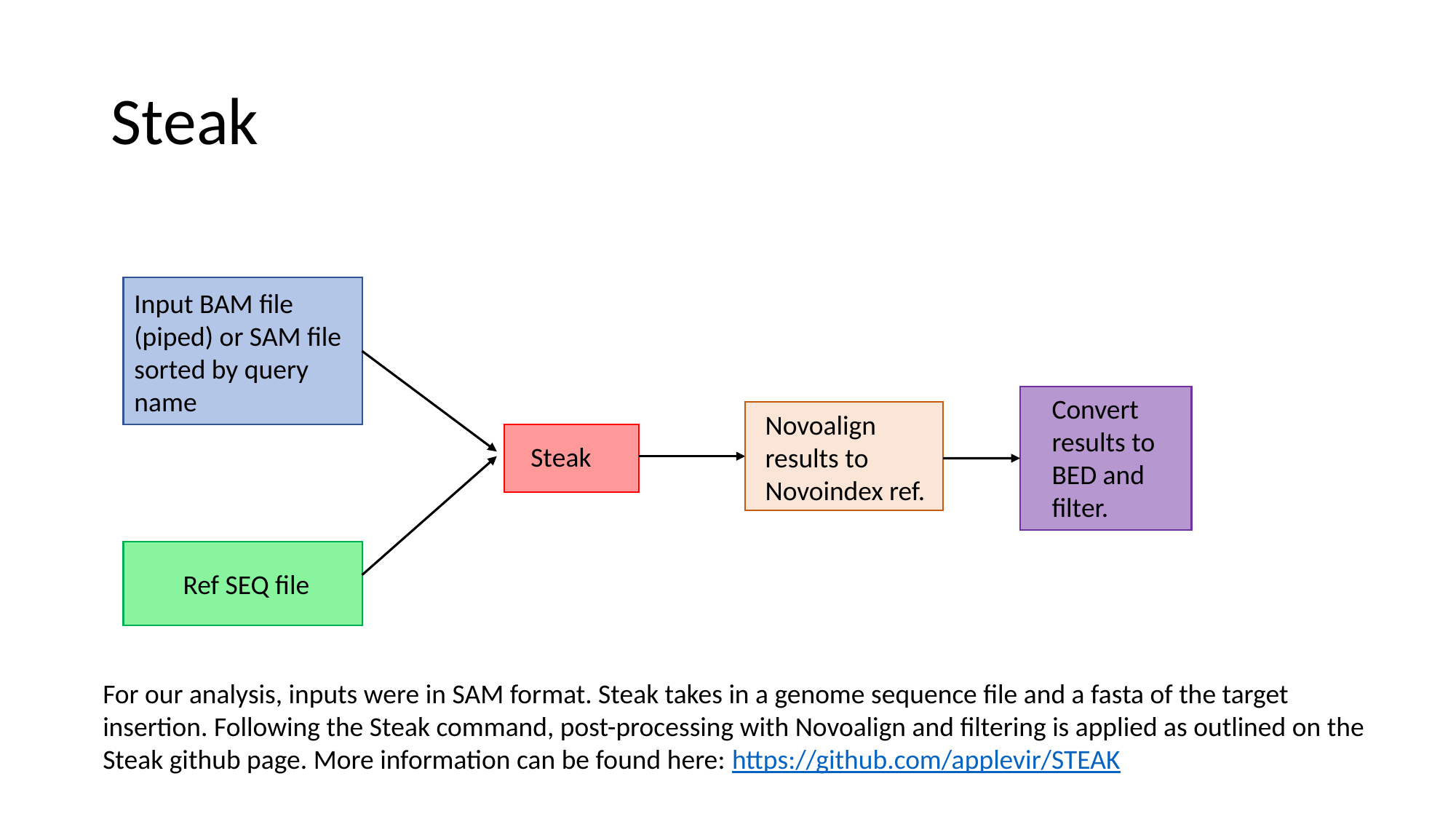

# Steak

Input BAM file (piped) or SAM file sorted by query name

Convert results to BED and filter.

Novoalign results to Novoindex ref.

Steak

Ref SEQ file
For our analysis, inputs were in SAM format. Steak takes in a genome sequence file and a fasta of the target insertion. Following the Steak command, post-processing with Novoalign and filtering is applied as outlined on the Steak github page. More information can be found here: https://github.com/applevir/STEAK